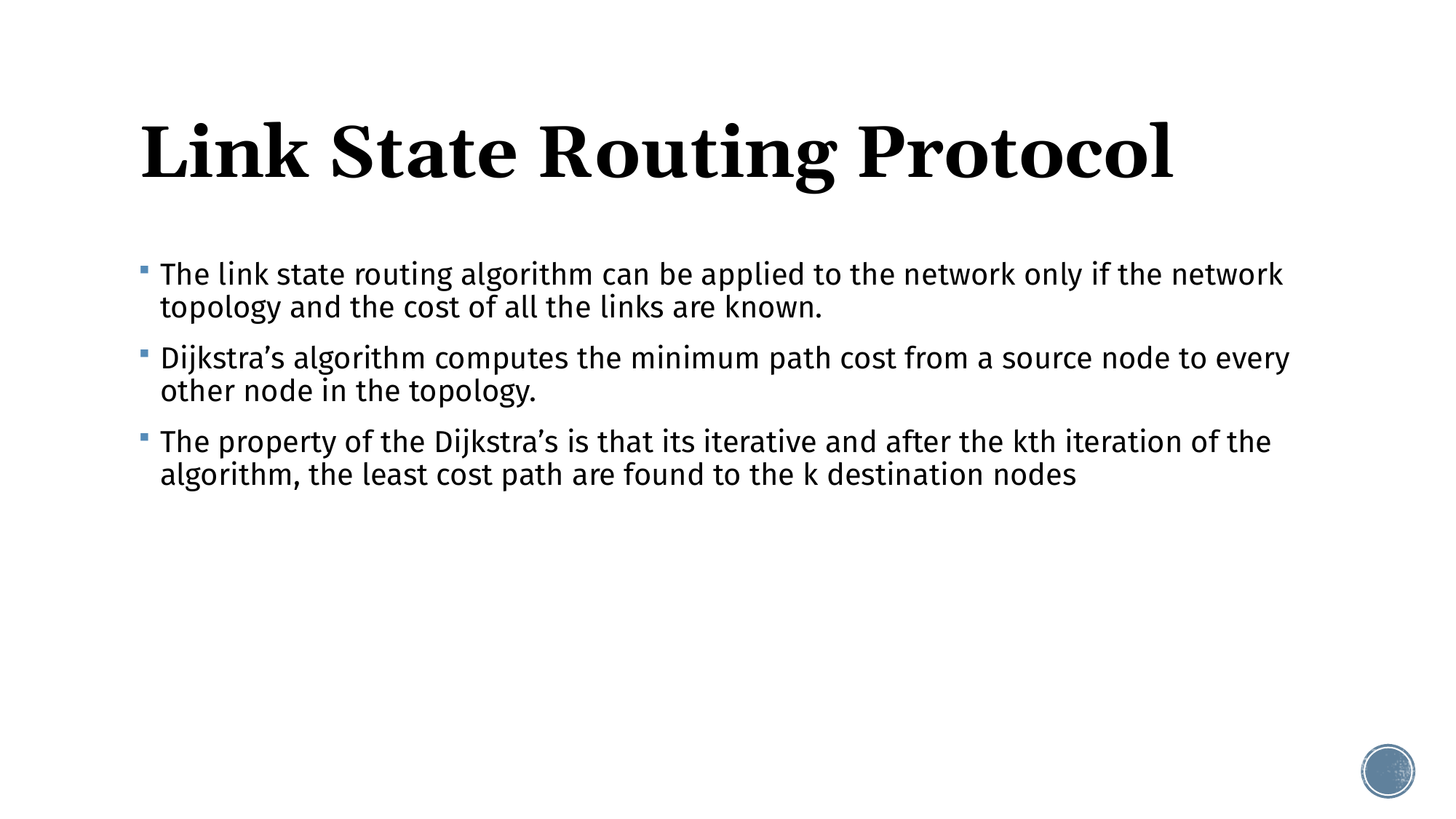

# Link State Routing Protocol
The link state routing algorithm can be applied to the network only if the network topology and the cost of all the links are known.
Dijkstra’s algorithm computes the minimum path cost from a source node to every other node in the topology.
The property of the Dijkstra’s is that its iterative and after the kth iteration of the algorithm, the least cost path are found to the k destination nodes